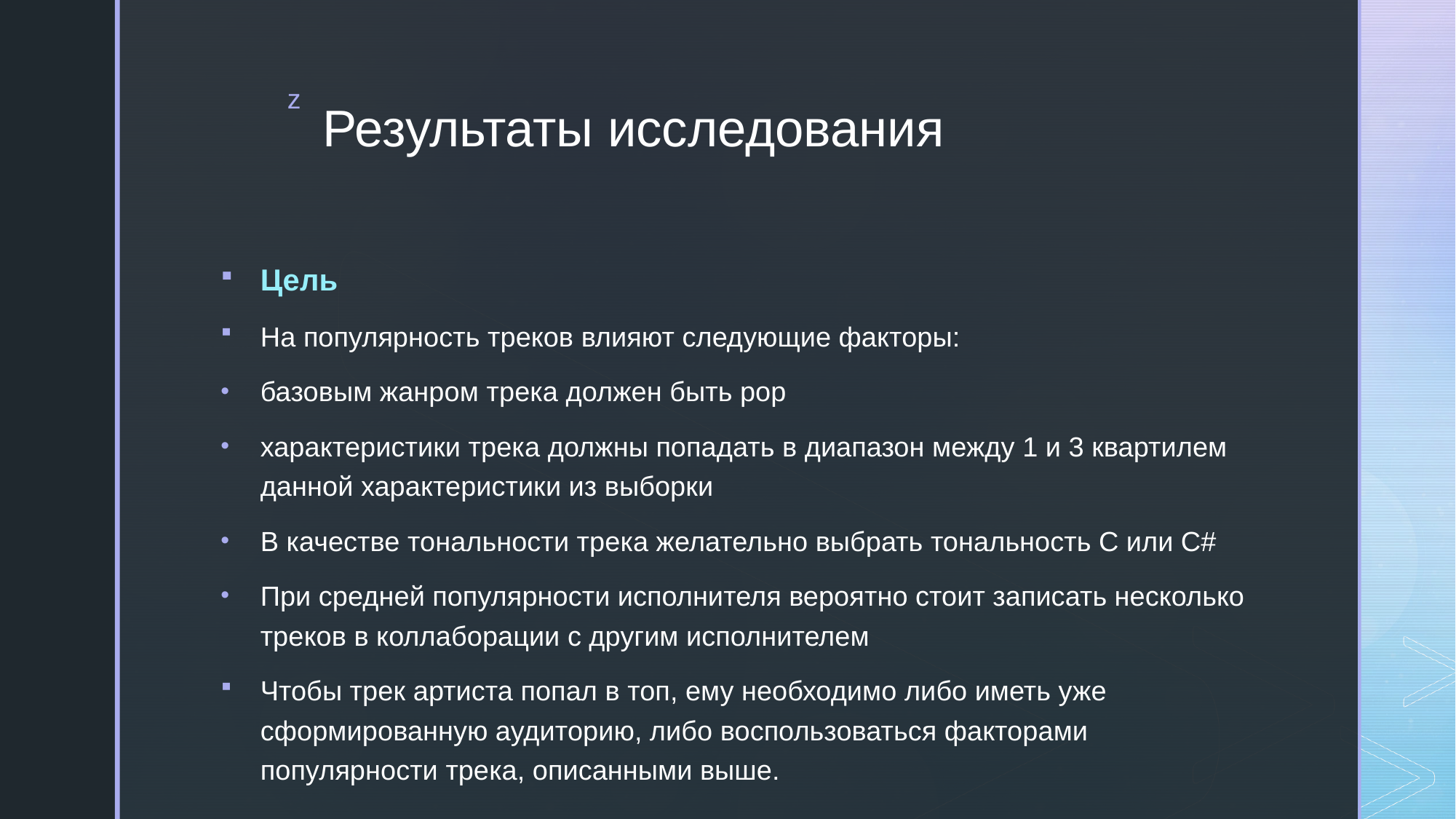

# Результаты исследования
Цель
На популярность треков влияют следующие факторы:
базовым жанром трека должен быть pop
характеристики трека должны попадать в диапазон между 1 и 3 квартилем данной характеристики из выборки
В качестве тональности трека желательно выбрать тональность С или C#
При средней популярности исполнителя вероятно стоит записать несколько треков в коллаборации с другим исполнителем
Чтобы трек артиста попал в топ, ему необходимо либо иметь уже сформированную аудиторию, либо воспользоваться факторами популярности трека, описанными выше.